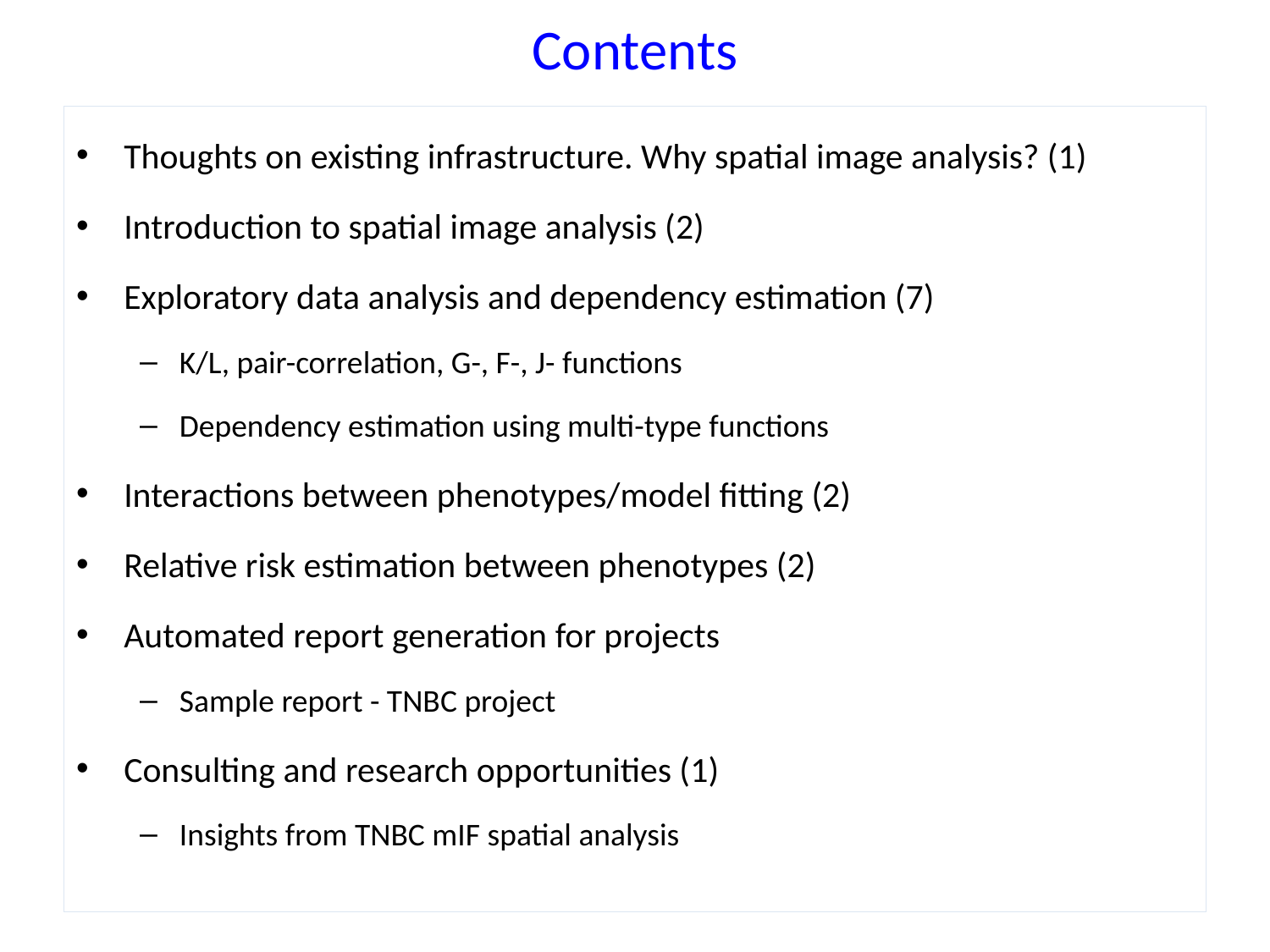

# Contents
Thoughts on existing infrastructure. Why spatial image analysis? (1)
Introduction to spatial image analysis (2)
Exploratory data analysis and dependency estimation (7)
K/L, pair-correlation, G-, F-, J- functions
Dependency estimation using multi-type functions
Interactions between phenotypes/model fitting (2)
Relative risk estimation between phenotypes (2)
Automated report generation for projects
Sample report - TNBC project
Consulting and research opportunities (1)
Insights from TNBC mIF spatial analysis